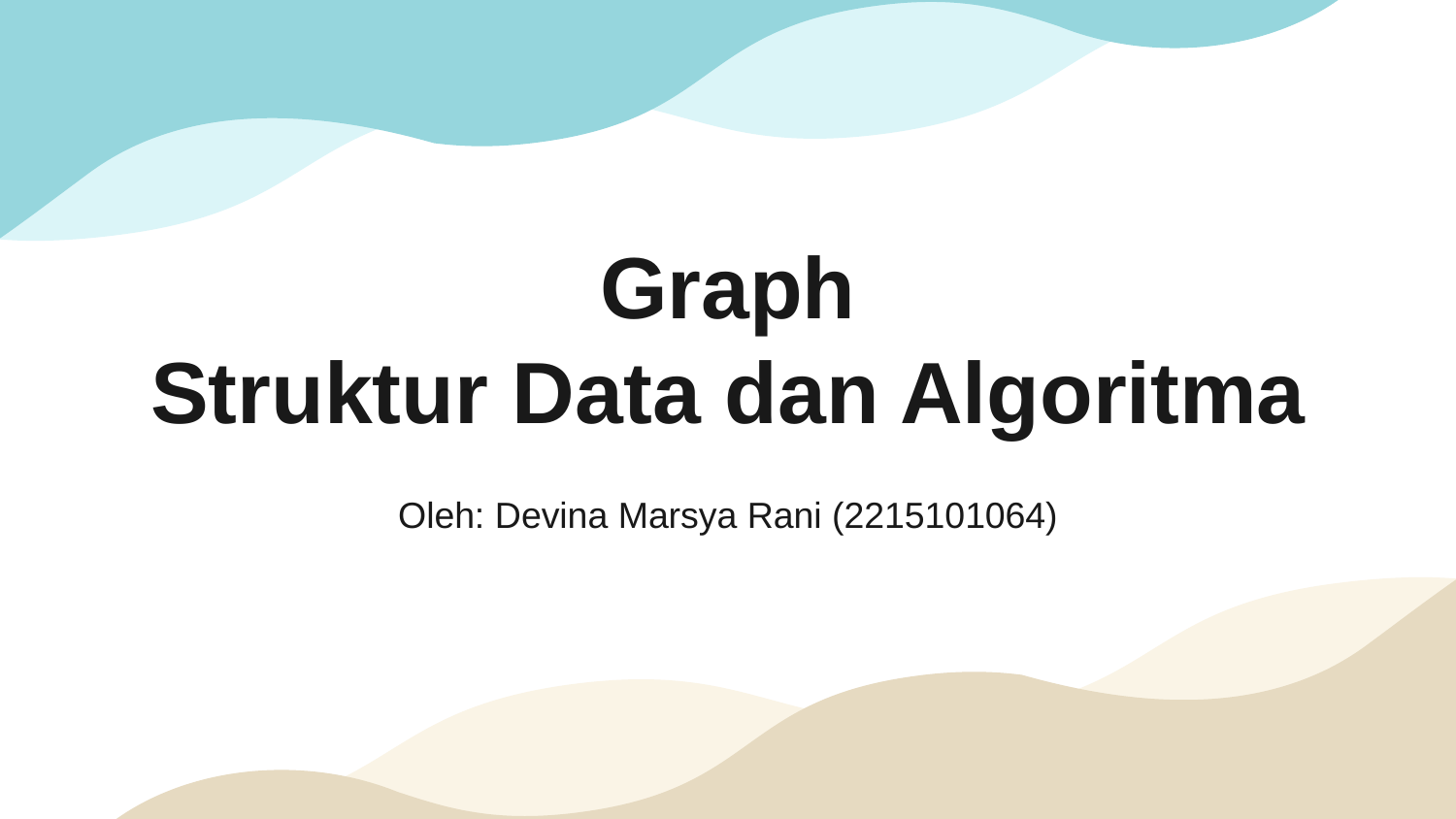

# Graph Struktur Data dan Algoritma
Oleh: Devina Marsya Rani (2215101064)